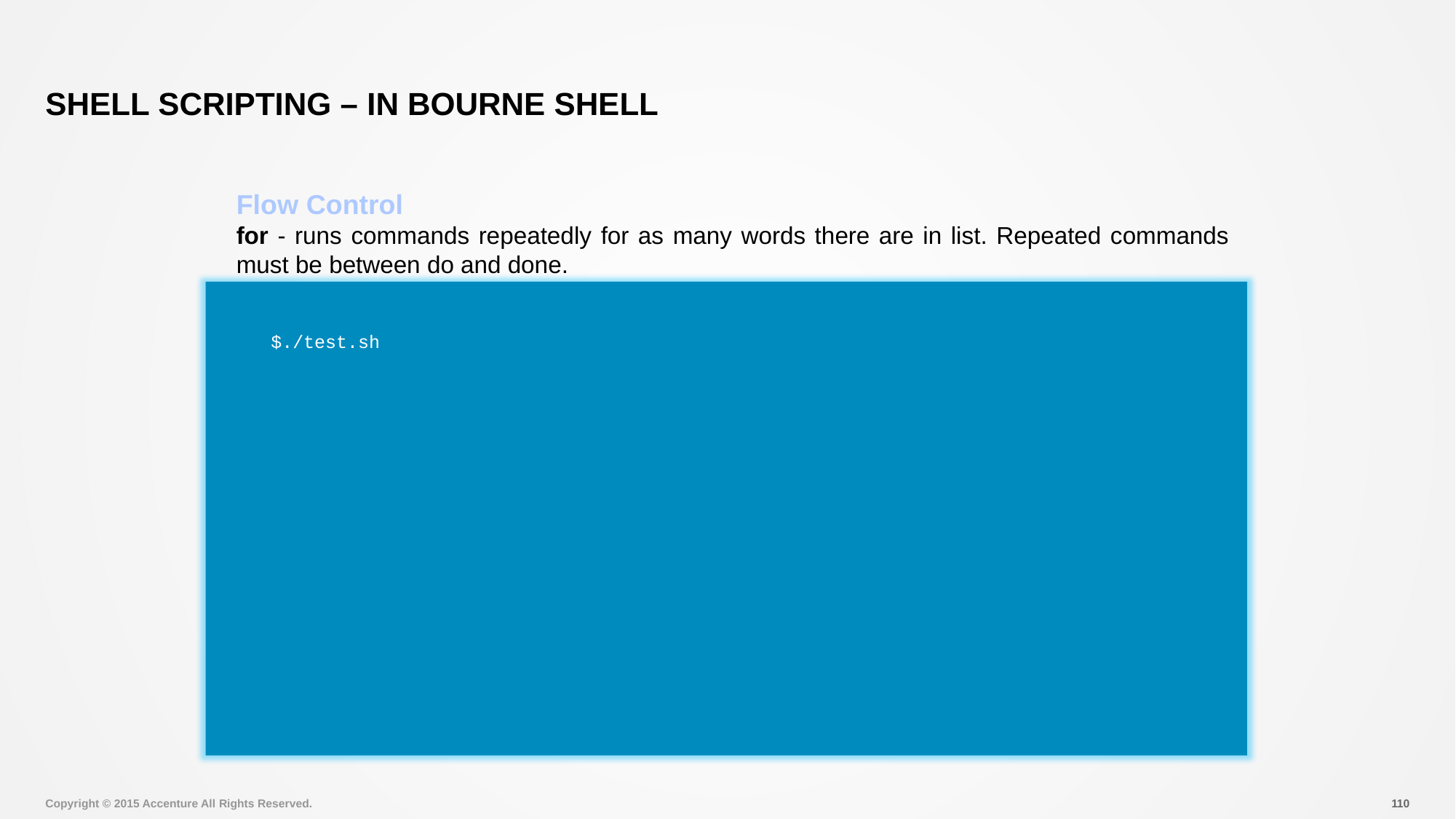

# Shell Scripting – In Bourne Shell

Flow Control
for - runs commands repeatedly for as many words there are in list. Repeated commands must be between do and done.

$./test.sh

Copyright © 2015 Accenture All Rights Reserved.
110